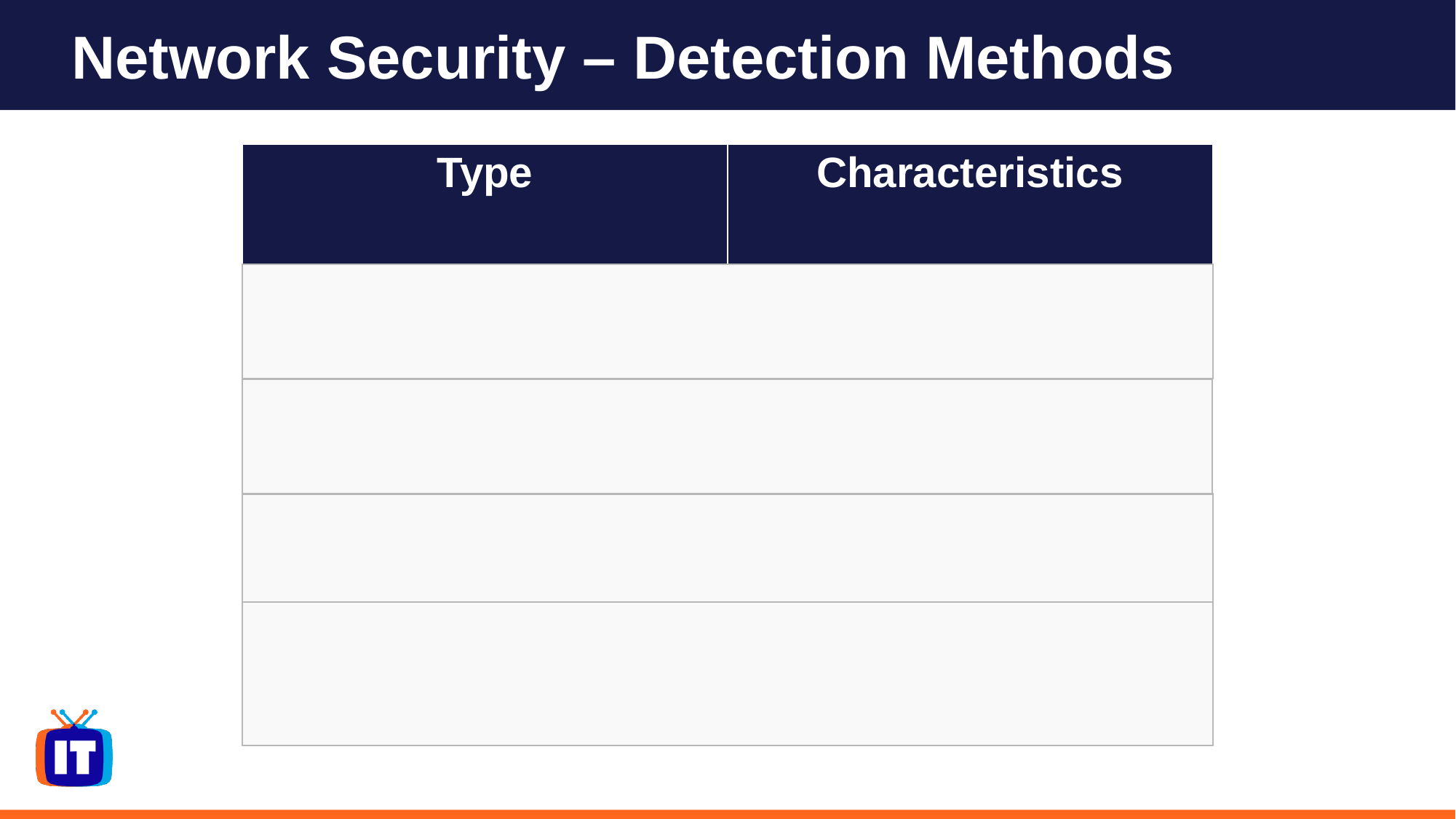

# Network Security – Detection Methods
| Type | Characteristics |
| --- | --- |
| Signature-based | Database of known hashes/signatures |
| Heuristics-based | Set of specific patterns |
| Behavior-based | Set of actions that match a threat’s behavior |
| Anomaly-based | Requires a baseline establishment, detects behavior against baseline |